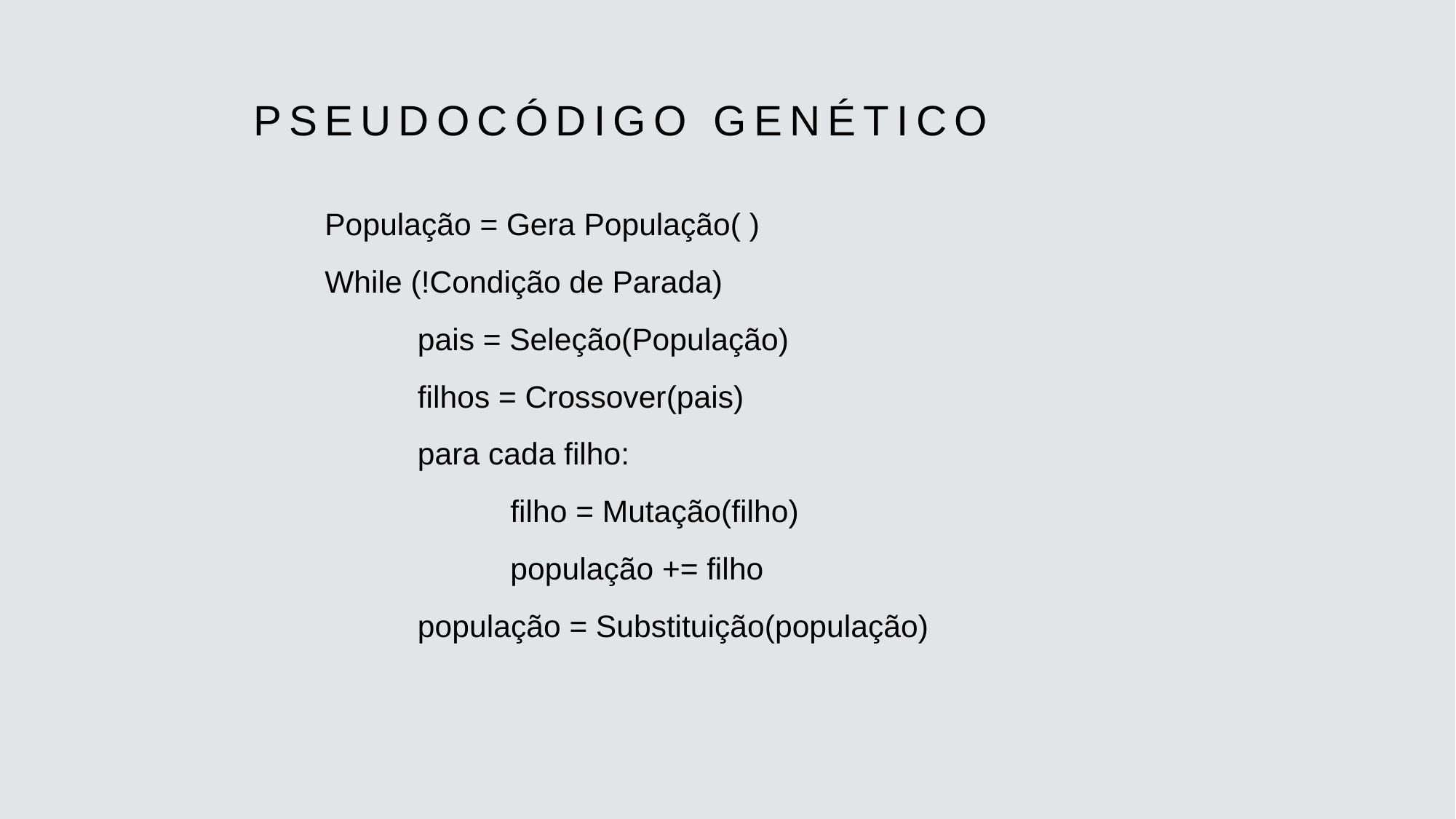

# PSEUDOCÓDIGO GENÉTICO
População = Gera População( )
While (!Condição de Parada)
	pais = Seleção(População)
	filhos = Crossover(pais)
	para cada filho:
		filho = Mutação(filho)
		população += filho
	população = Substituição(população)